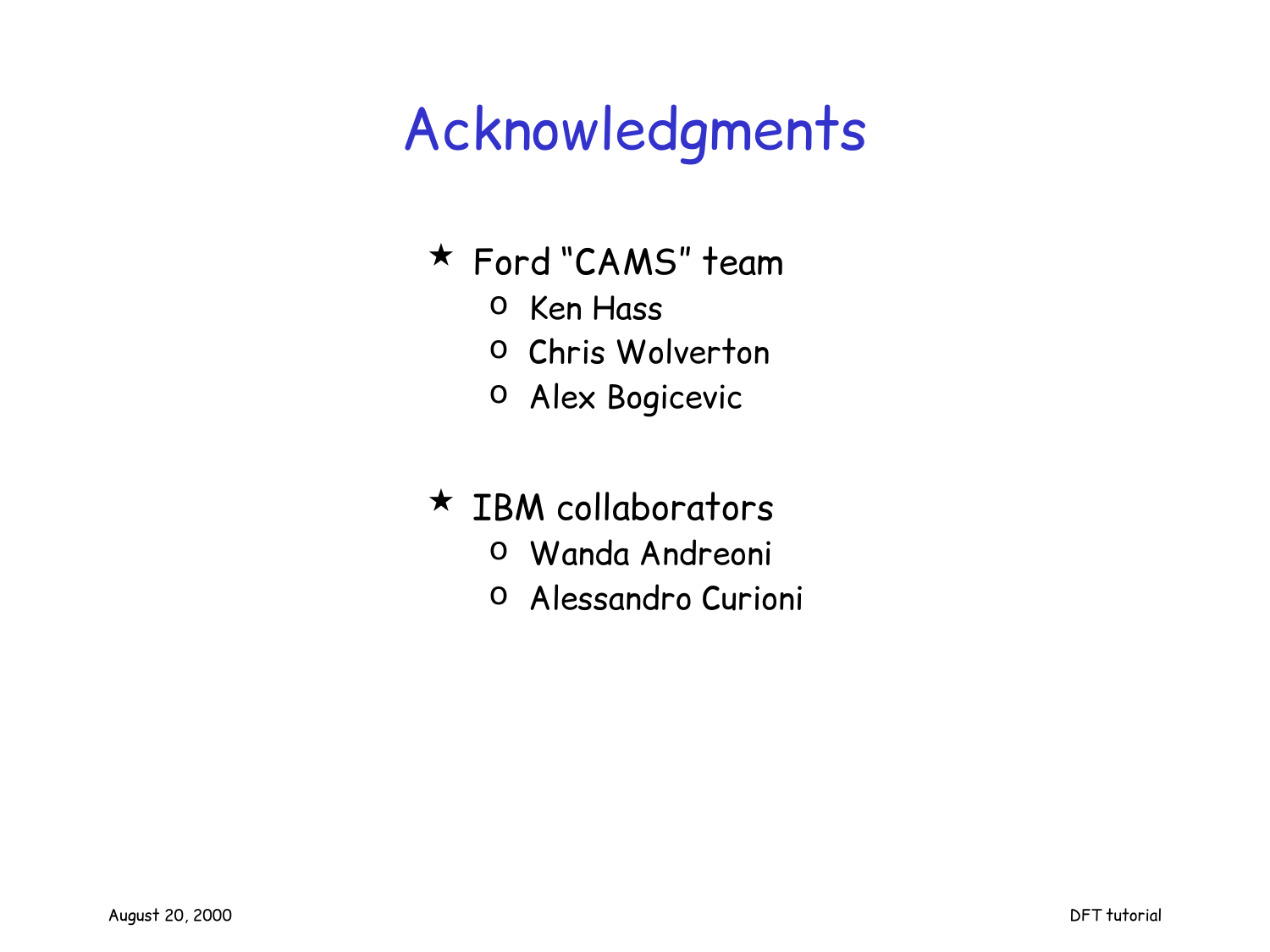

# Acknowledgments
Ford “CAMS” team
Ken Hass
Chris Wolverton
Alex Bogicevic

IBM collaborators
Wanda Andreoni
Alessandro Curioni
August 20, 2000
DFT tutorial